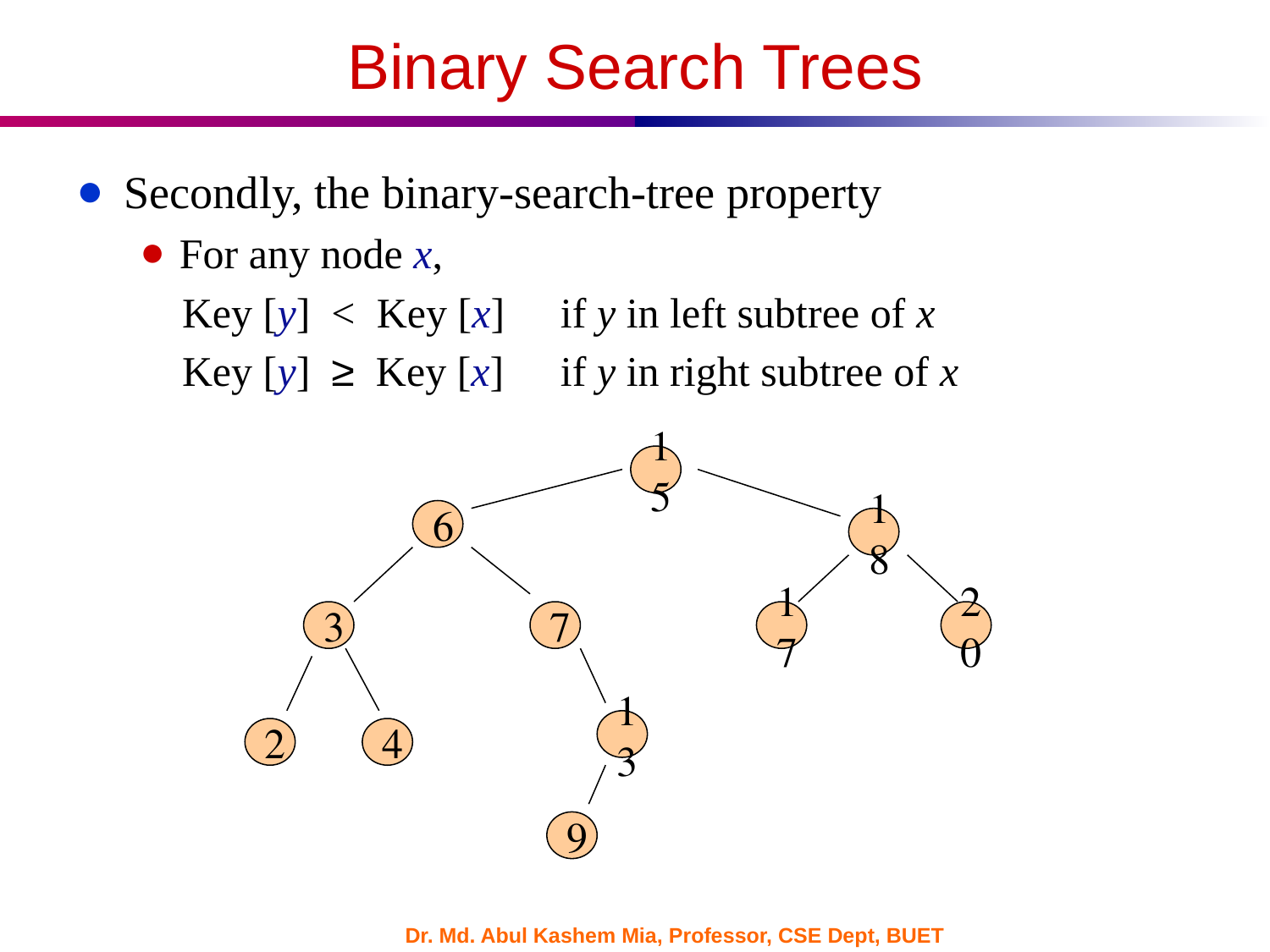

Binary Search Trees
Secondly, the binary-search-tree property
For any node x,
    Key [y]  <  Key [x] 	if y in left subtree of x
    Key [y]  ≥  Key [x] 	if y in right subtree of x
15

6
18
3
7
17
20
13
2
4
9